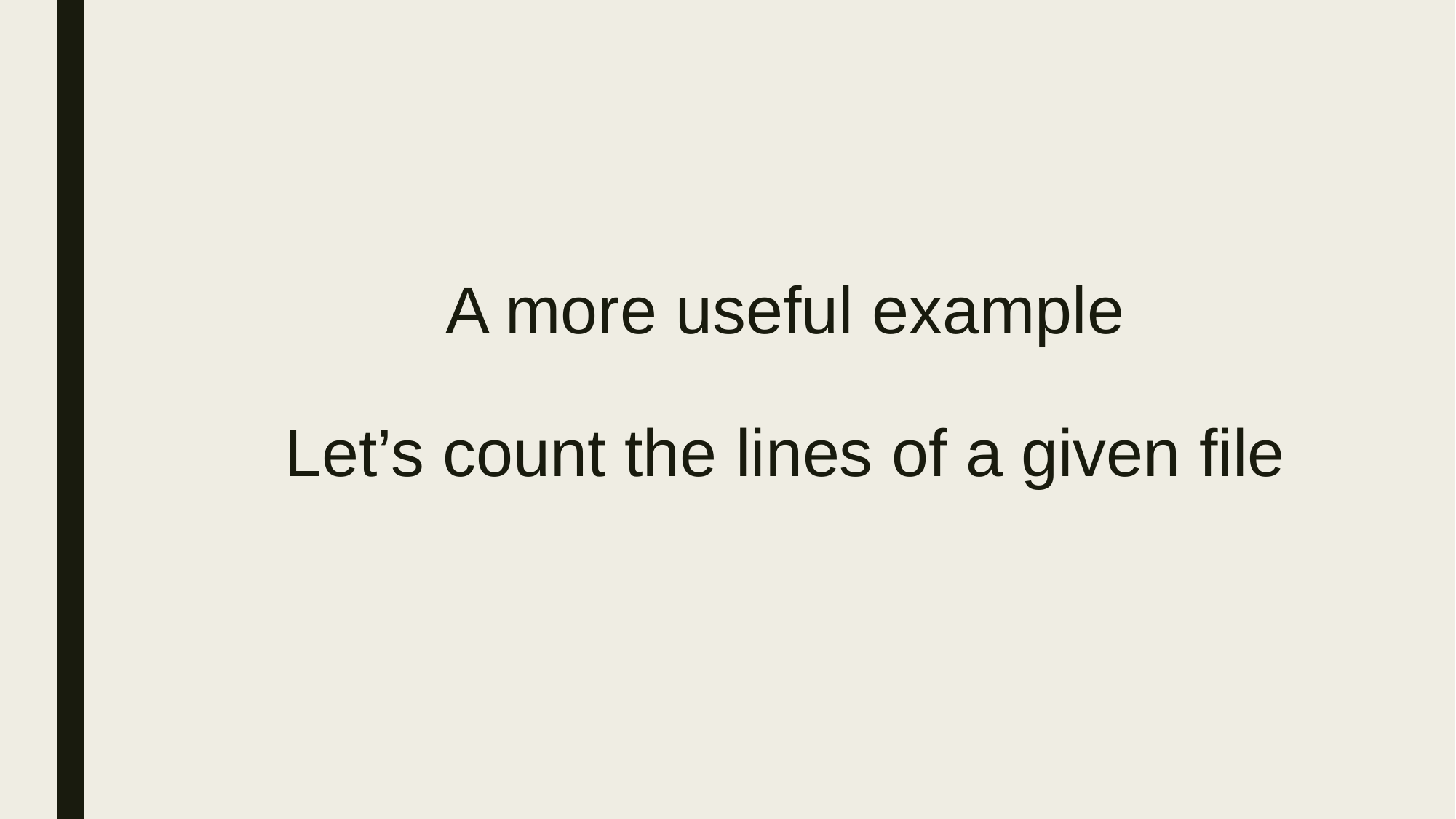

# A more useful example Let’s count the lines of a given file